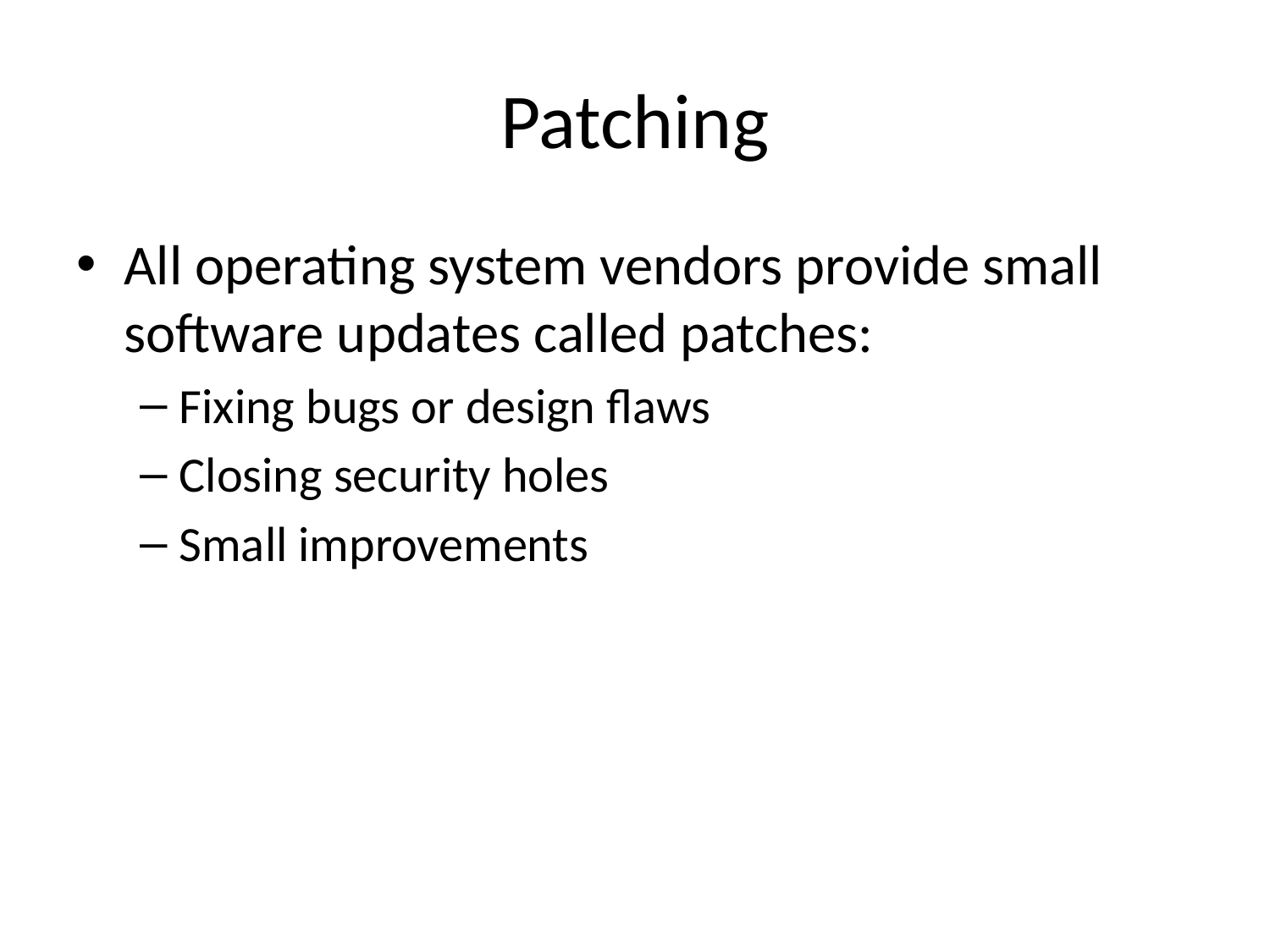

# Patching
All operating system vendors provide small software updates called patches:
Fixing bugs or design flaws
Closing security holes
Small improvements